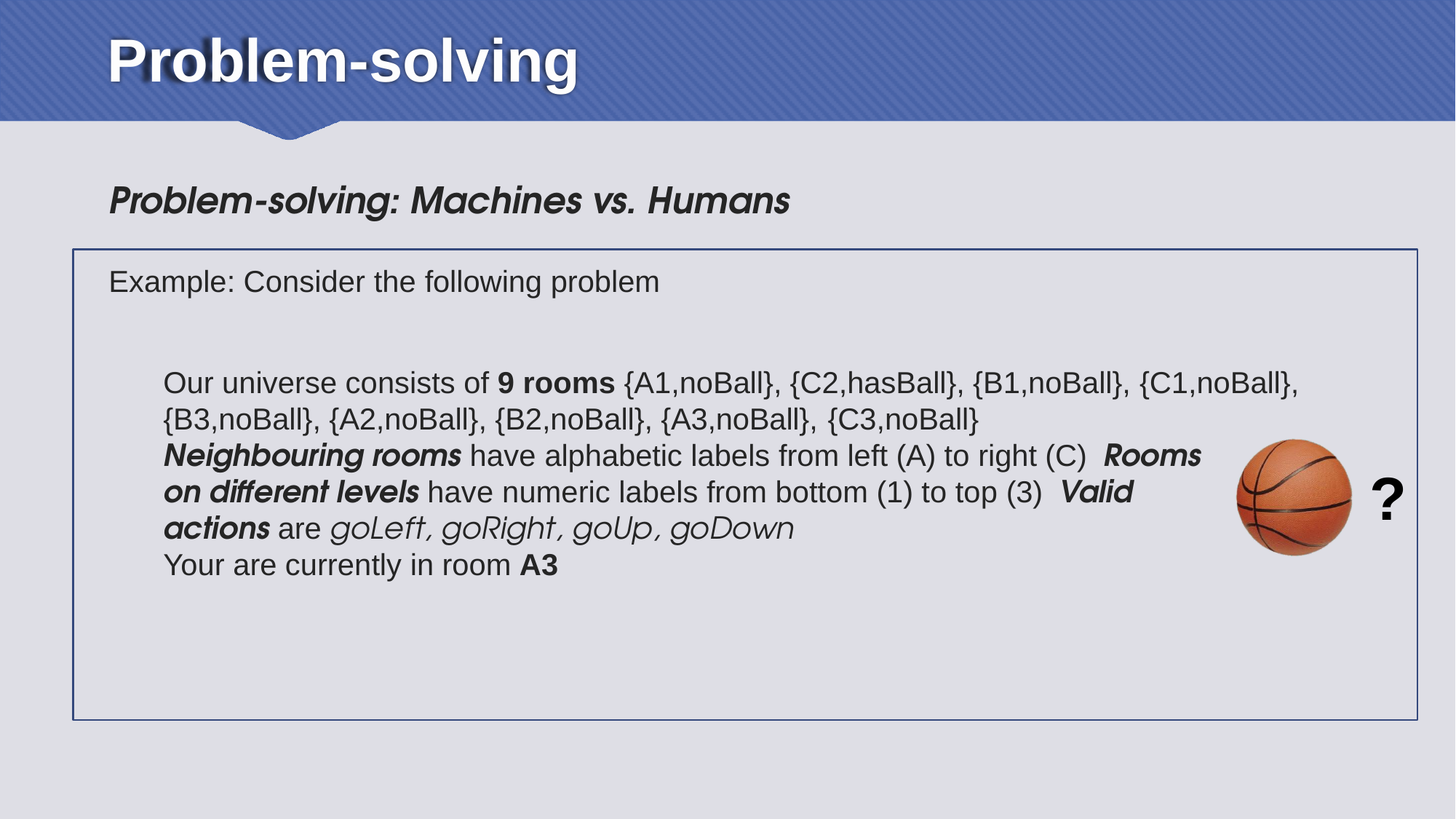

# Problem-solving
Problem-solving: Machines vs. Humans

Example: Consider the following problem

Our universe consists of 9 rooms {A1,noBall}, {C2,hasBall}, {B1,noBall}, {C1,noBall},
{B3,noBall}, {A2,noBall}, {B2,noBall}, {A3,noBall}, {C3,noBall}
Neighbouring rooms have alphabetic labels from left (A) to right (C)  Rooms on different levels have numeric labels from bottom (1) to top (3)  Valid actions are goLeft, goRight, goUp, goDown
Your are currently in room A3

?